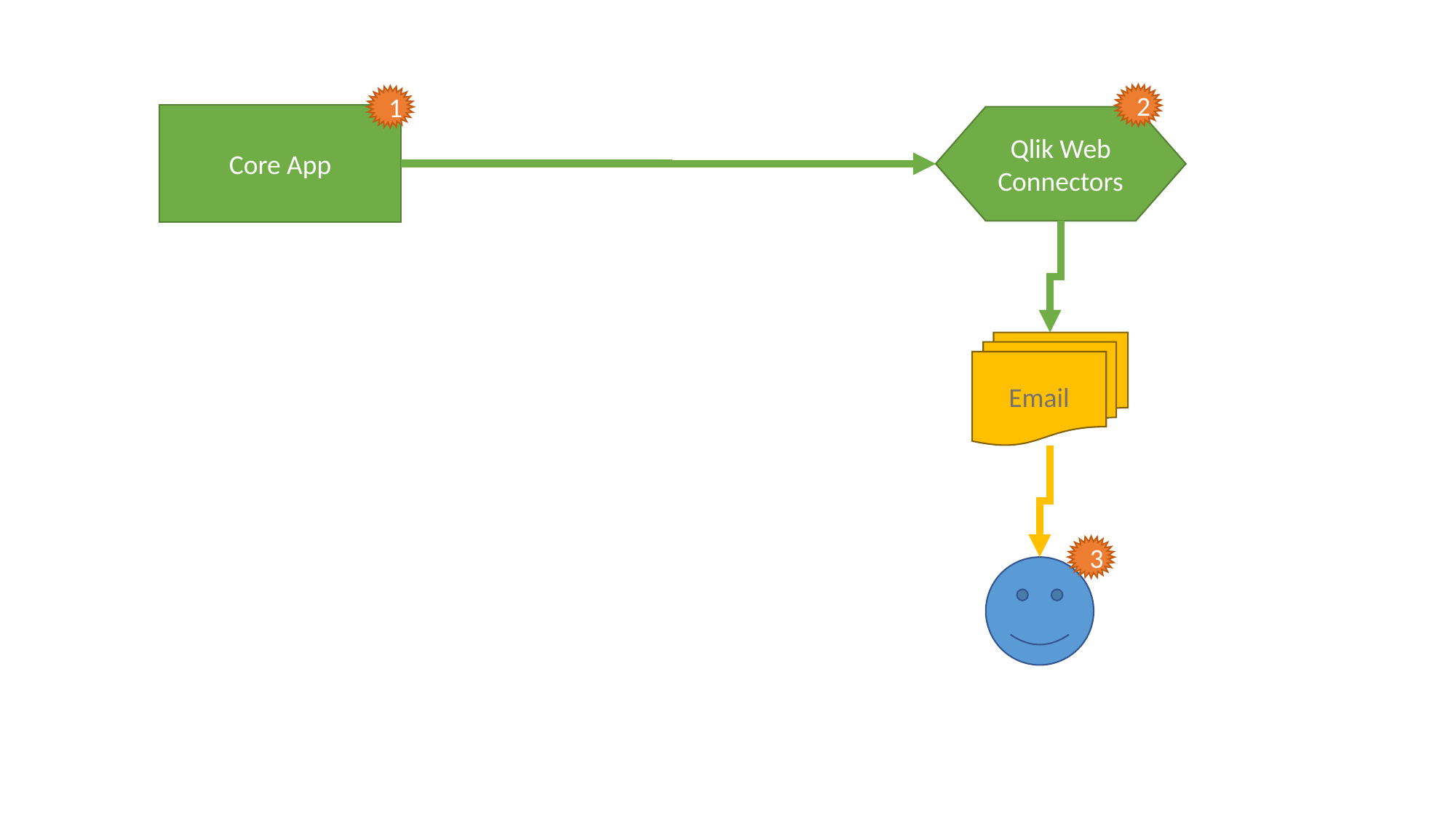

2
1
Core App
Qlik Web Connectors
Email
3